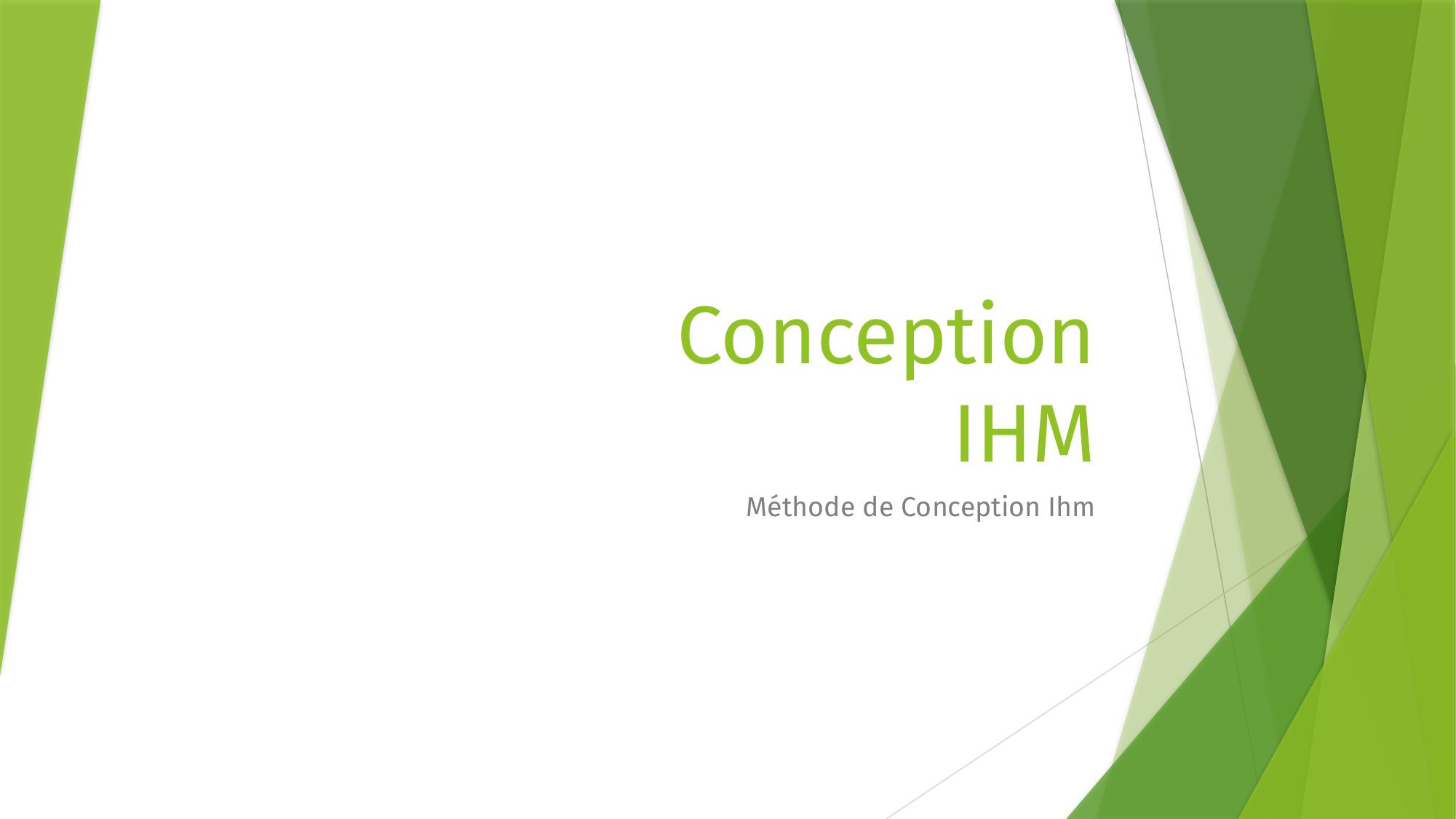

# Conception IHM
Méthode de Conception Ihm